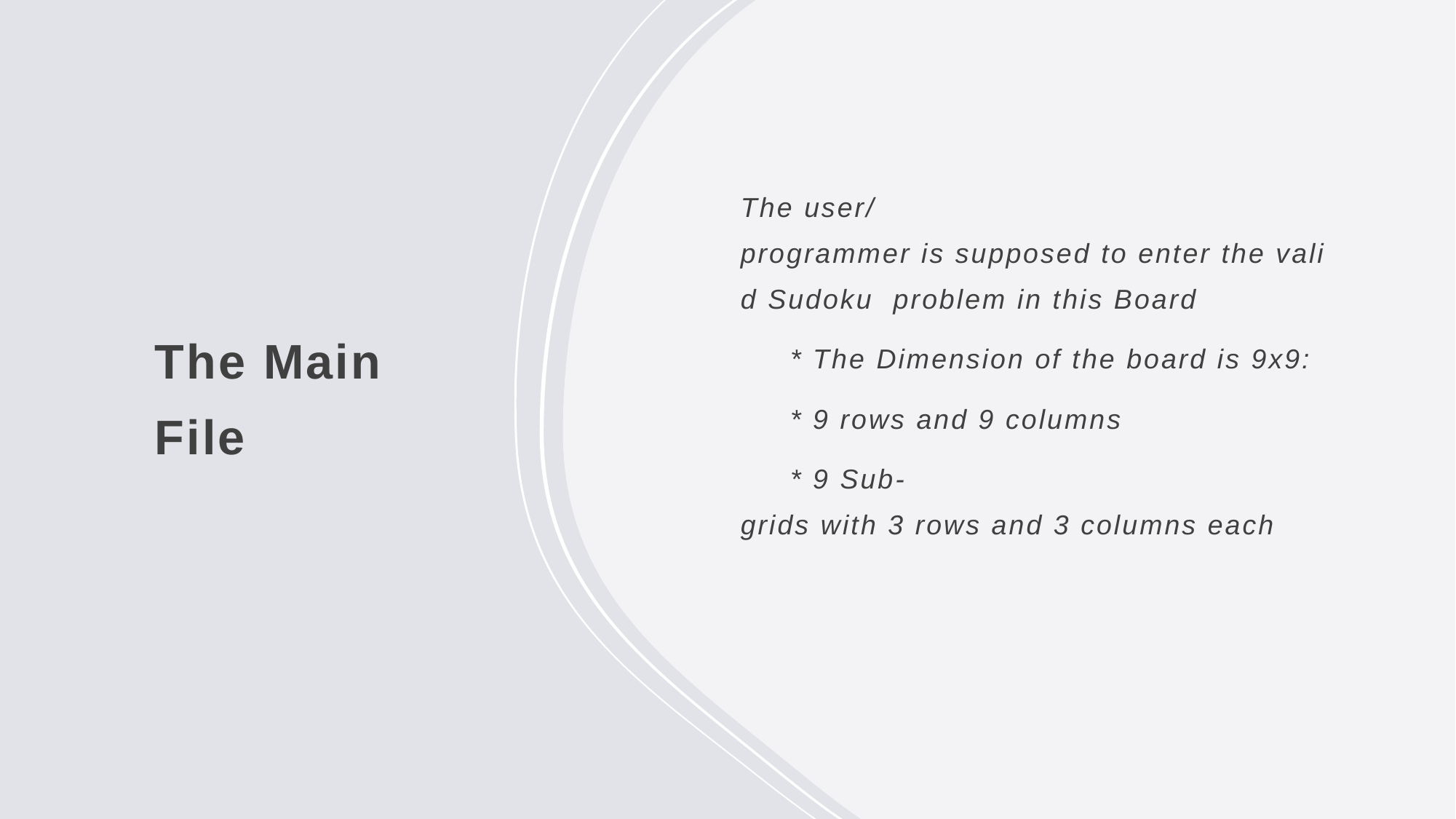

# The Main File
The user/programmer is supposed to enter the valid Sudoku  problem in this Board
     * The Dimension of the board is 9x9:
     * 9 rows and 9 columns
     * 9 Sub-grids with 3 rows and 3 columns each